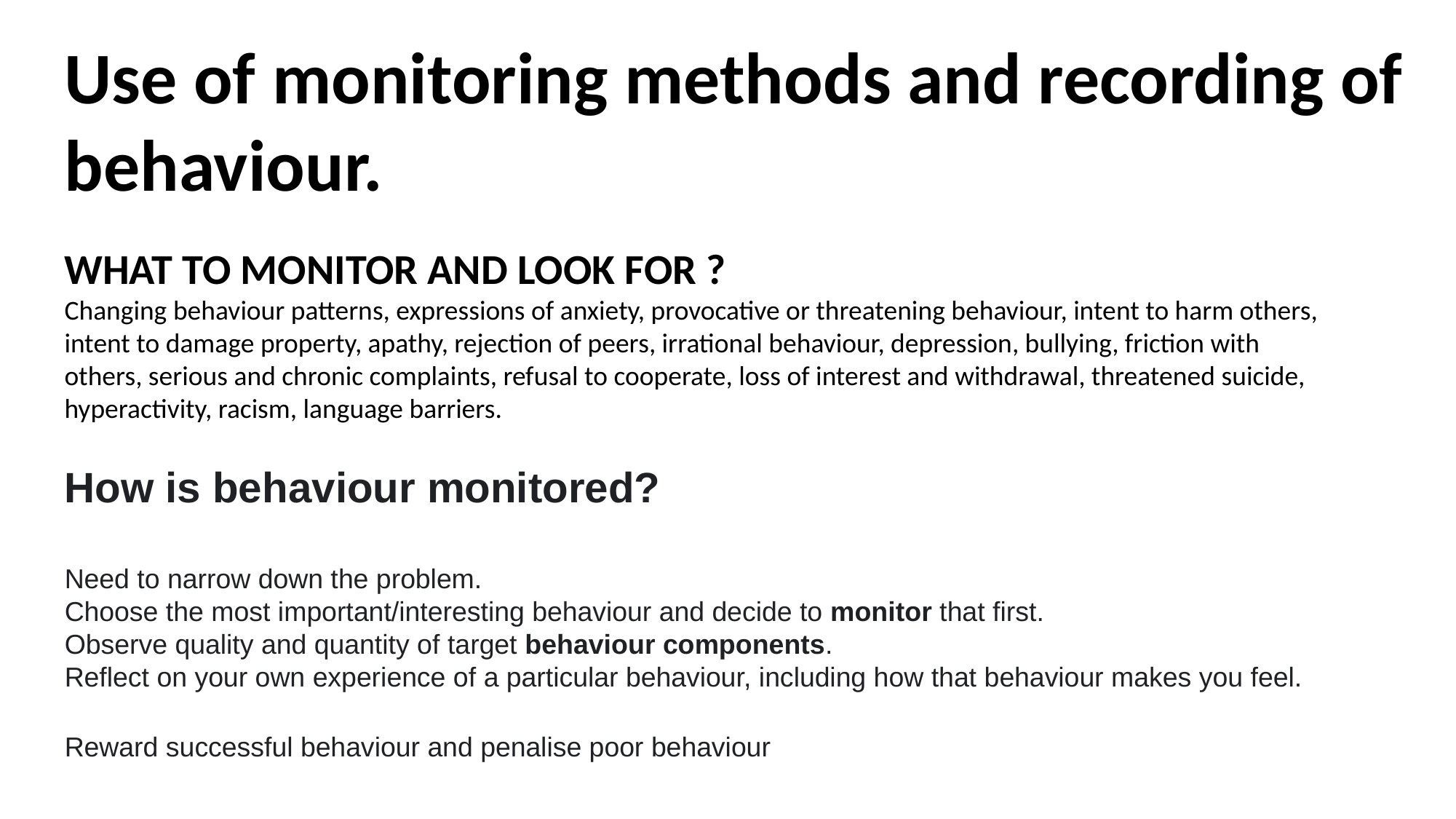

Use of monitoring methods and recording of behaviour.
WHAT TO MONITOR AND LOOK FOR ?
Changing behaviour patterns, expressions of anxiety, provocative or threatening behaviour, intent to harm others, intent to damage property, apathy, rejection of peers, irrational behaviour, depression, bullying, friction with others, serious and chronic complaints, refusal to cooperate, loss of interest and withdrawal, threatened suicide, hyperactivity, racism, language barriers.
How is behaviour monitored?

Need to narrow down the problem.
Choose the most important/interesting behaviour and decide to monitor that first.
Observe quality and quantity of target behaviour components.
Reflect on your own experience of a particular behaviour, including how that behaviour makes you feel.
Reward successful behaviour and penalise poor behaviour